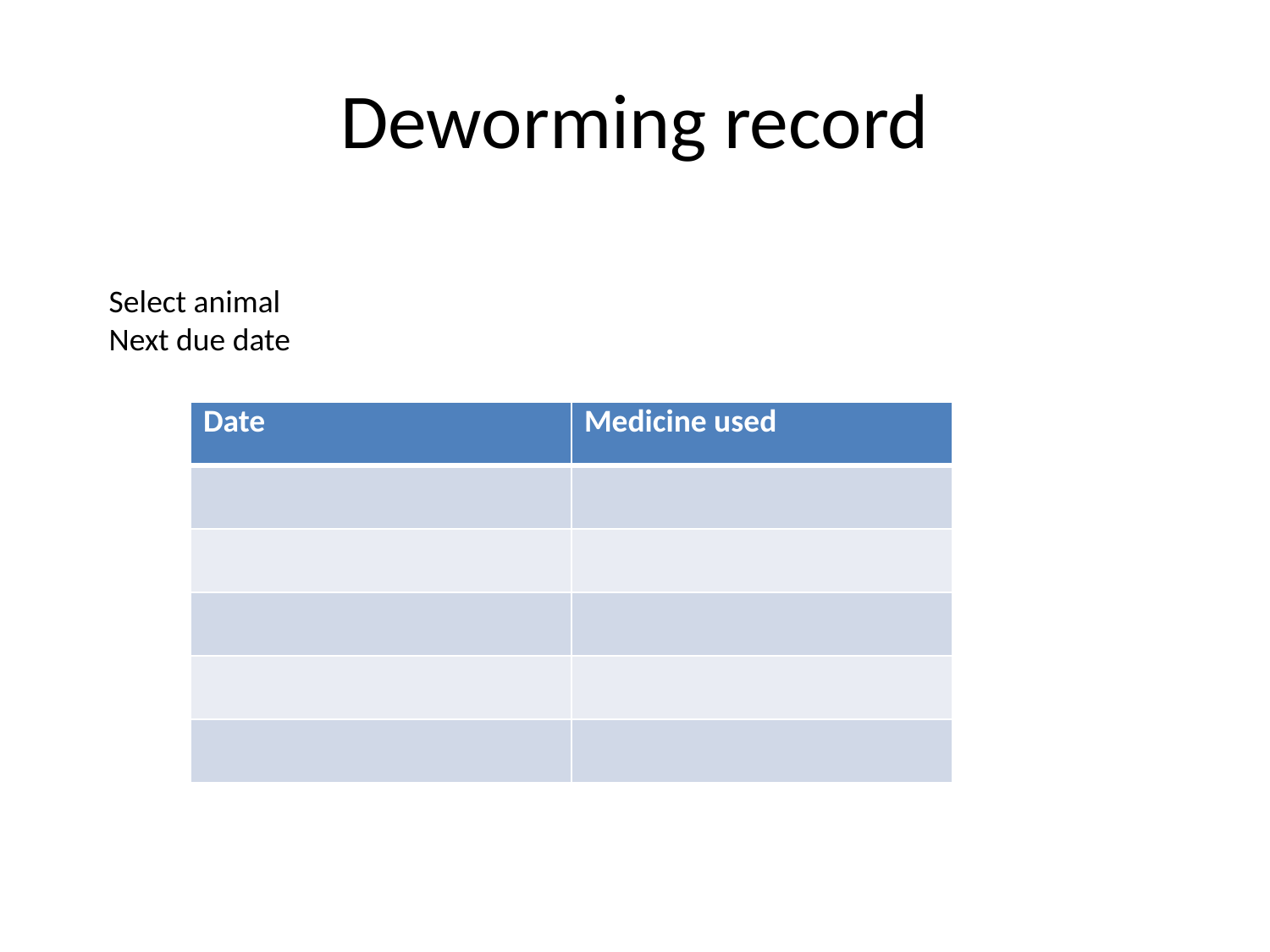

# Deworming record
Select animal
Next due date

| Date | Medicine used |
| --- | --- |
|  |  |
|  |  |
|  |  |
|  |  |
|  |  |